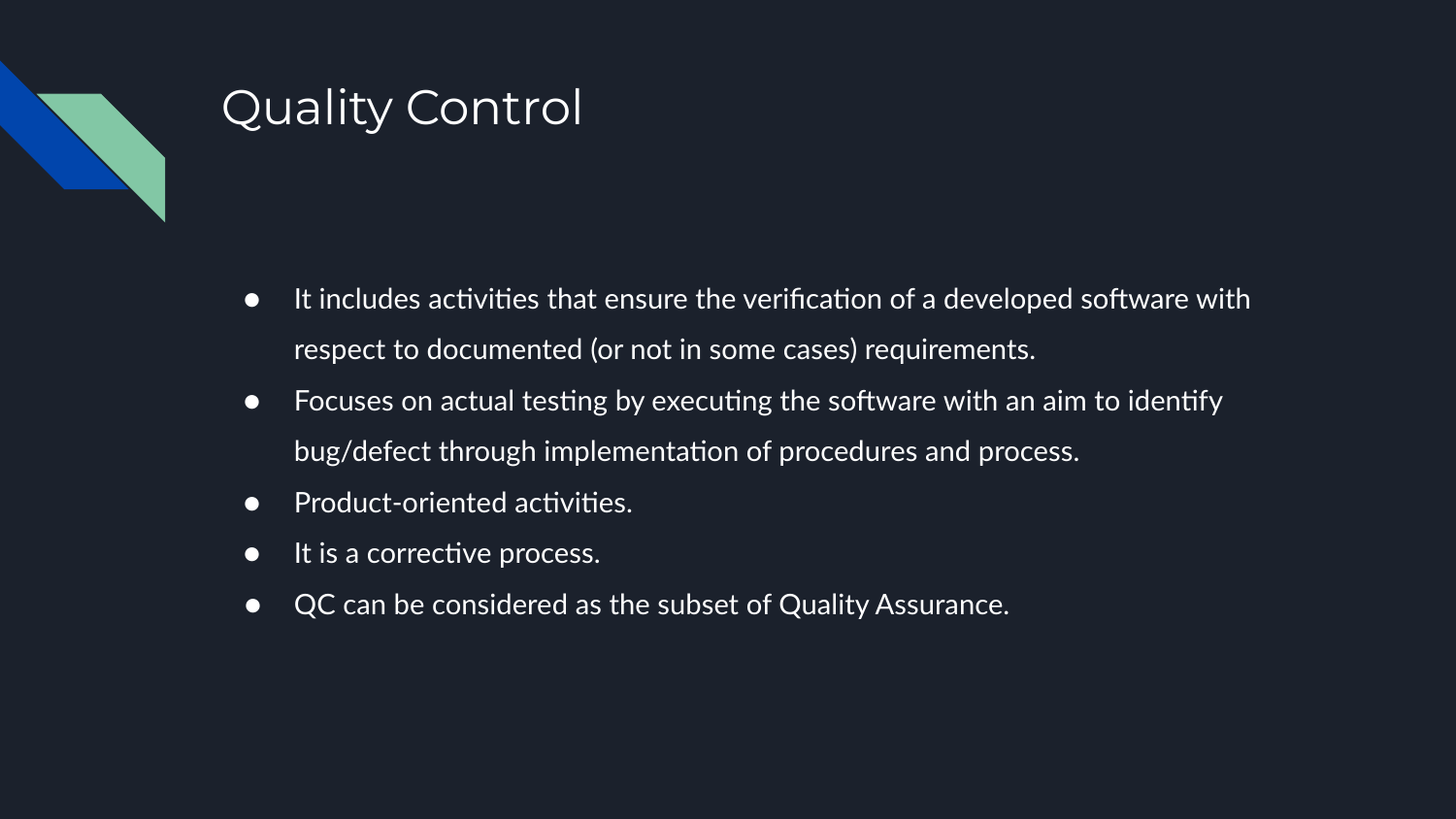

# Quality Control
It includes activities that ensure the verification of a developed software with respect to documented (or not in some cases) requirements.
Focuses on actual testing by executing the software with an aim to identify bug/defect through implementation of procedures and process.
Product-oriented activities.
It is a corrective process.
QC can be considered as the subset of Quality Assurance.